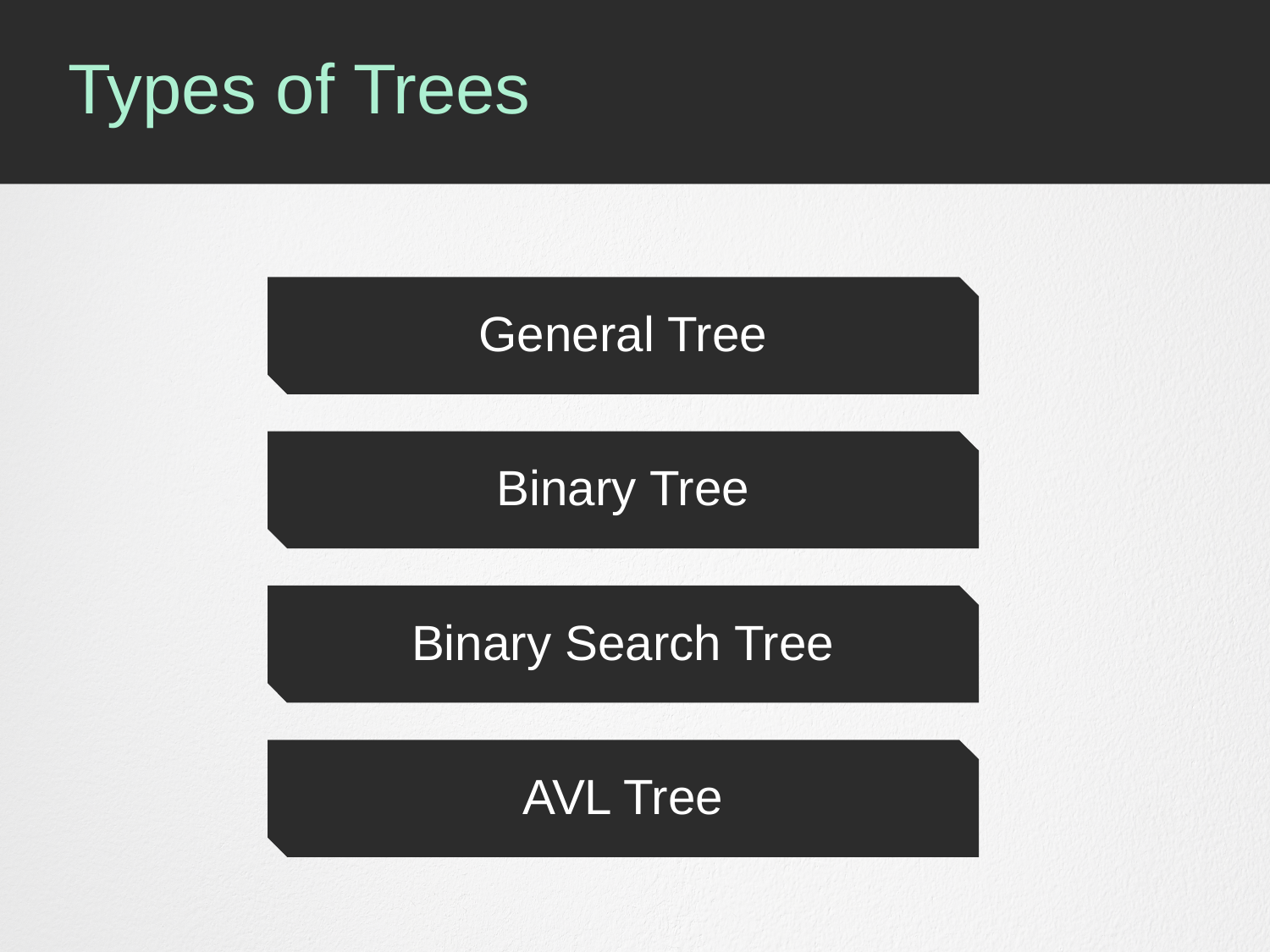

# Types of Trees
General Tree
Binary Tree
Binary Search Tree
AVL Tree